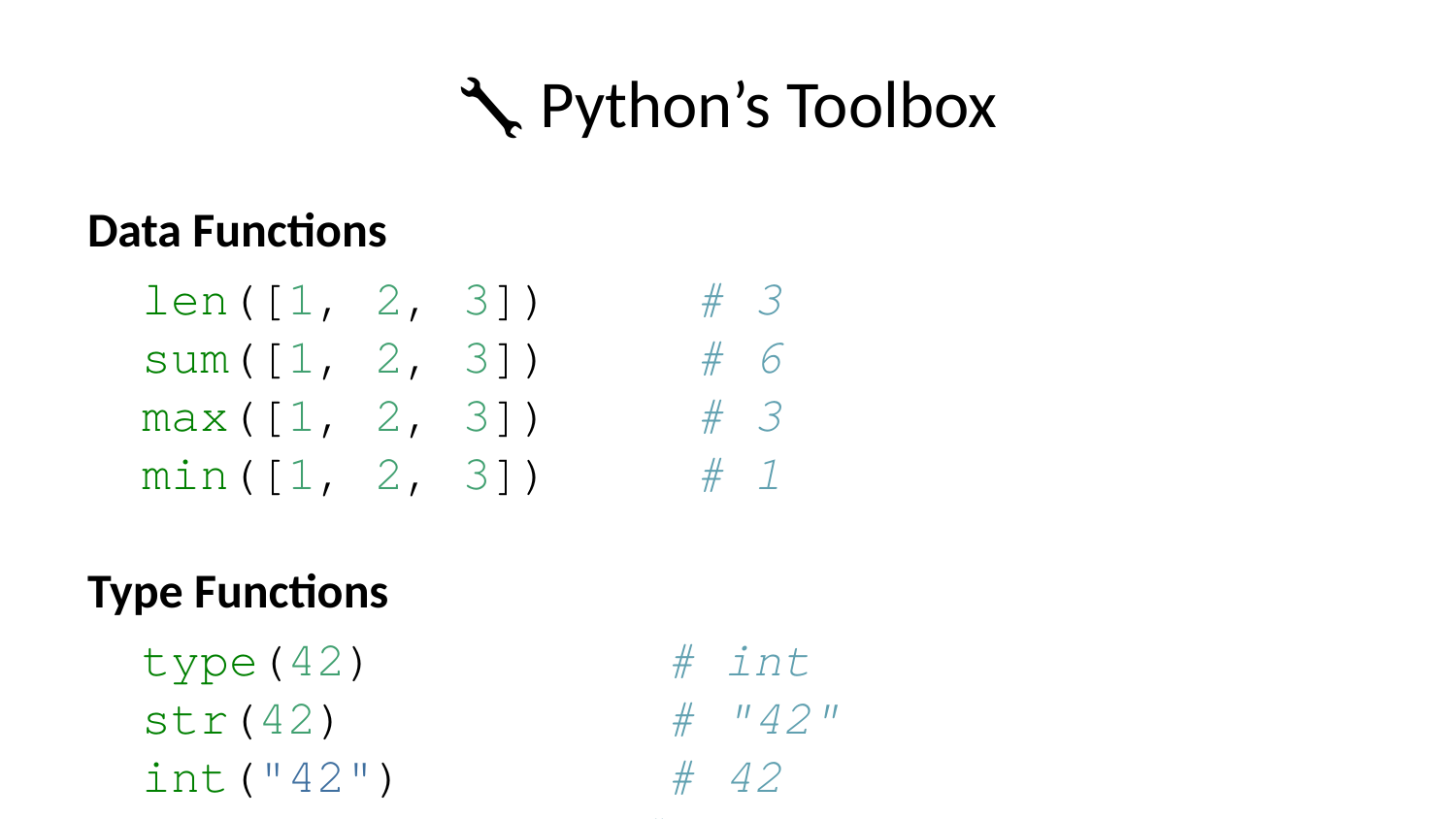

# 🔧 Python’s Toolbox
Data Functions
len([1, 2, 3])     # 3
sum([1, 2, 3])     # 6
max([1, 2, 3])     # 3
min([1, 2, 3])     # 1
Type Functions
type(42)          # int
str(42)           # "42"
int("42")         # 42
float("3.14")     # 3.14
Utility Functions
sorted([3, 1, 2])  # [1, 2, 3]
range(5)           # [0, 1, 2, 3, 4]
print("Hello")     # Output: Hello